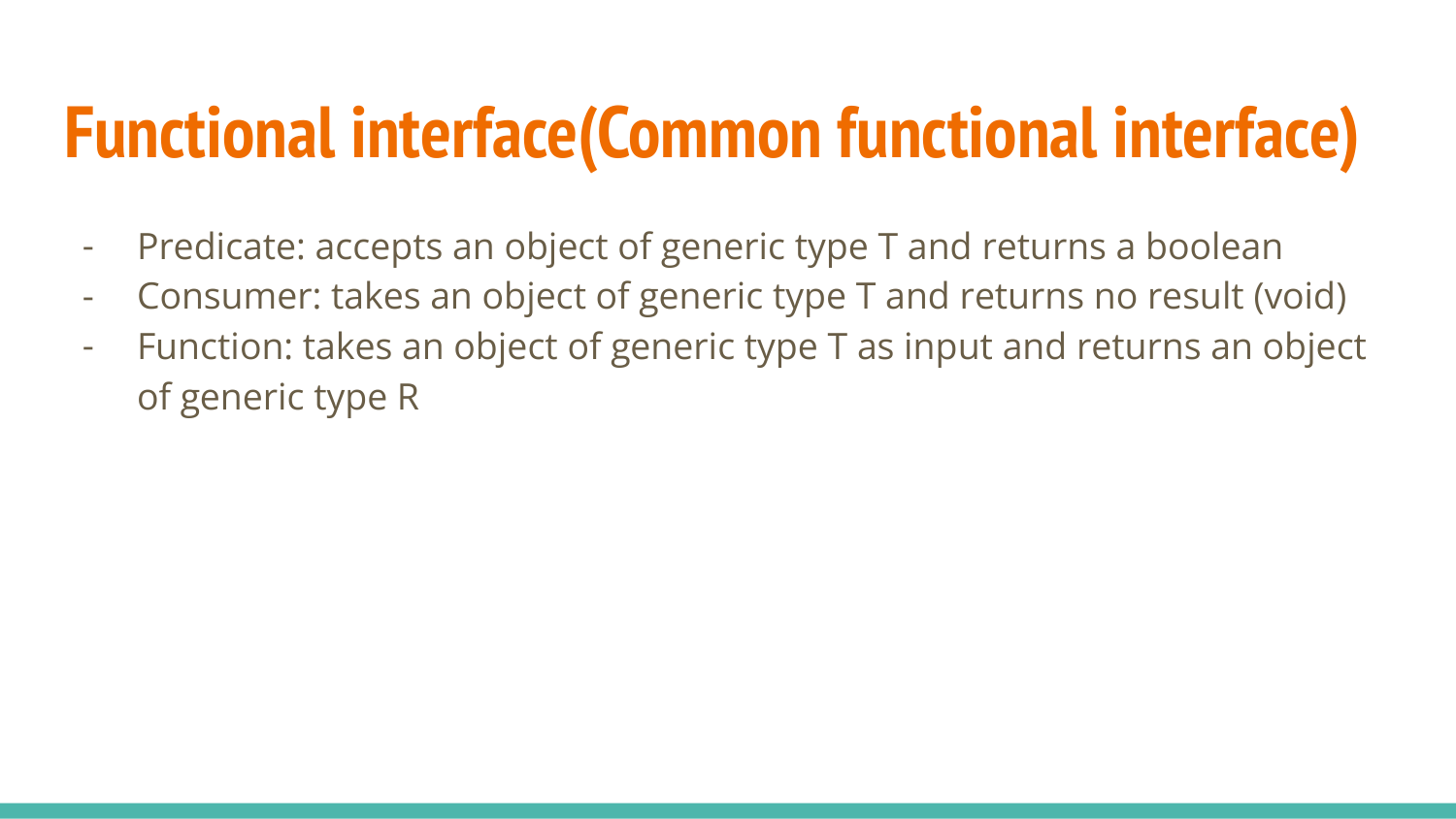

# Functional interface(Common functional interface)
Predicate: accepts an object of generic type T and returns a boolean
Consumer: takes an object of generic type T and returns no result (void)
Function: takes an object of generic type T as input and returns an object of generic type R